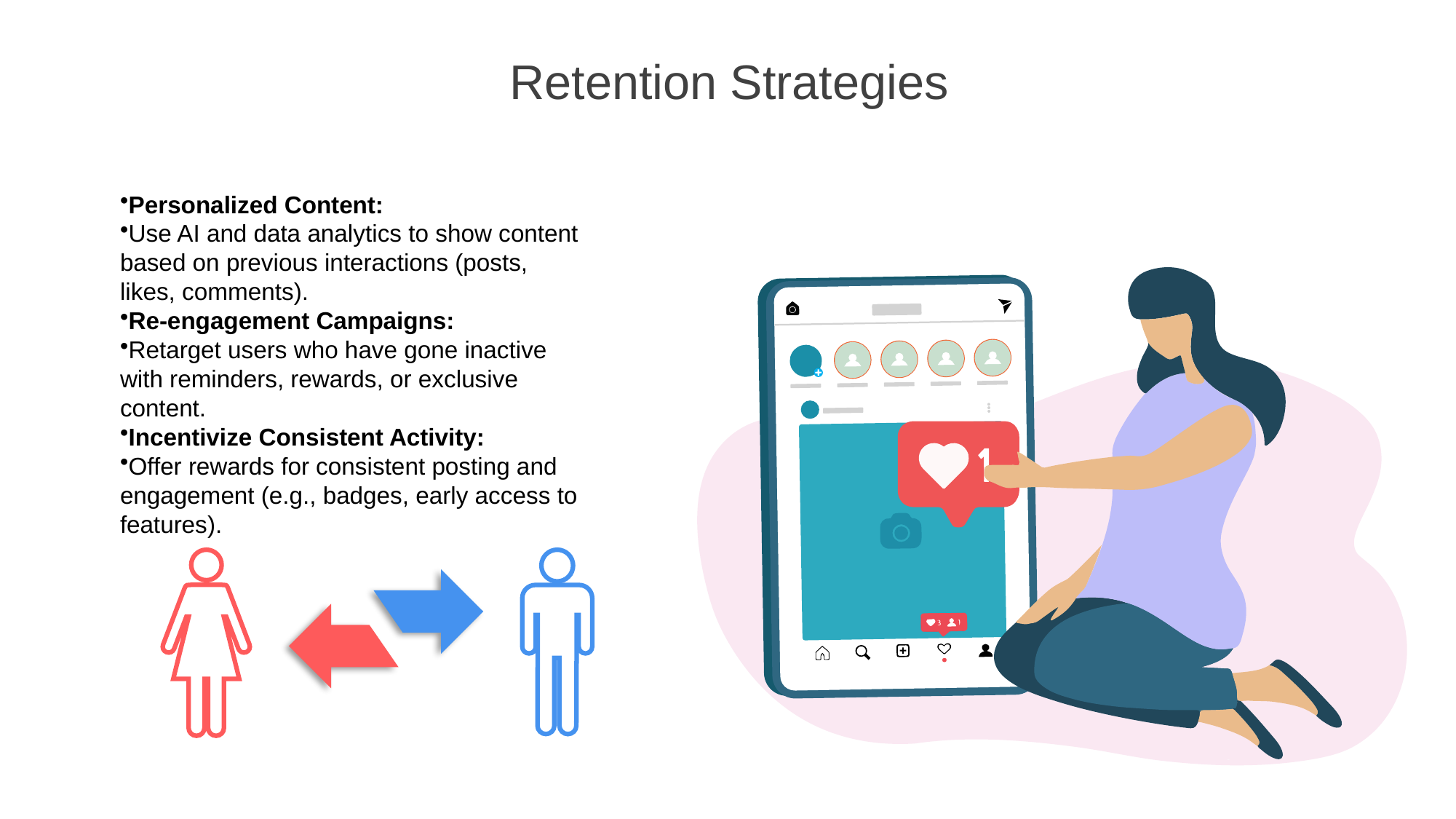

Retention Strategies
Personalized Content:
Use AI and data analytics to show content based on previous interactions (posts, likes, comments).
Re-engagement Campaigns:
Retarget users who have gone inactive with reminders, rewards, or exclusive content.
Incentivize Consistent Activity:
Offer rewards for consistent posting and engagement (e.g., badges, early access to features).